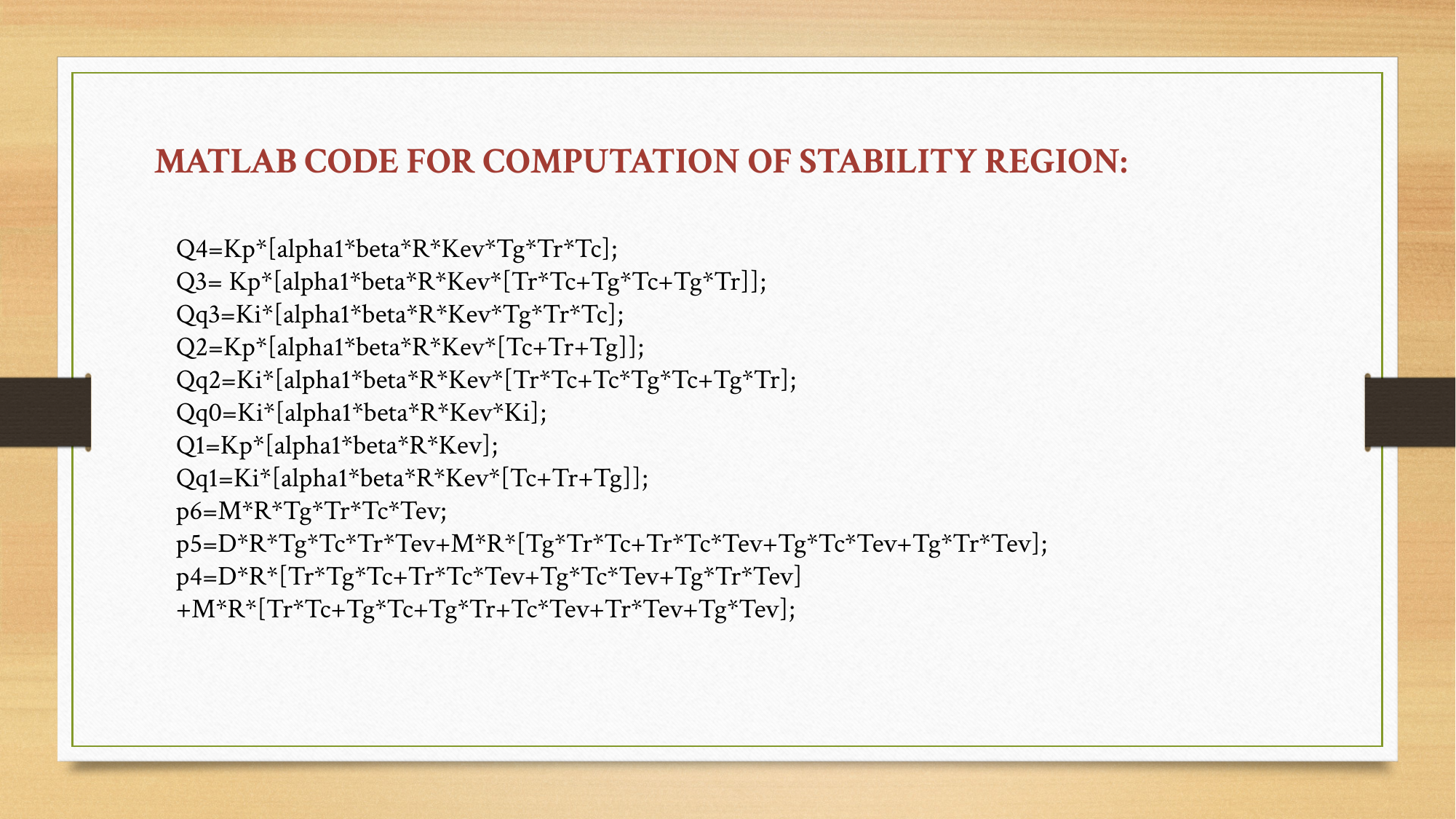

MATLAB CODE FOR COMPUTATION OF STABILITY REGION:
Q4=Kp*[alpha1*beta*R*Kev*Tg*Tr*Tc];
Q3= Kp*[alpha1*beta*R*Kev*[Tr*Tc+Tg*Tc+Tg*Tr]];
Qq3=Ki*[alpha1*beta*R*Kev*Tg*Tr*Tc];
Q2=Kp*[alpha1*beta*R*Kev*[Tc+Tr+Tg]];
Qq2=Ki*[alpha1*beta*R*Kev*[Tr*Tc+Tc*Tg*Tc+Tg*Tr];
Qq0=Ki*[alpha1*beta*R*Kev*Ki];
Q1=Kp*[alpha1*beta*R*Kev];
Qq1=Ki*[alpha1*beta*R*Kev*[Tc+Tr+Tg]];
p6=M*R*Tg*Tr*Tc*Tev;
p5=D*R*Tg*Tc*Tr*Tev+M*R*[Tg*Tr*Tc+Tr*Tc*Tev+Tg*Tc*Tev+Tg*Tr*Tev];
p4=D*R*[Tr*Tg*Tc+Tr*Tc*Tev+Tg*Tc*Tev+Tg*Tr*Tev]+M*R*[Tr*Tc+Tg*Tc+Tg*Tr+Tc*Tev+Tr*Tev+Tg*Tev];